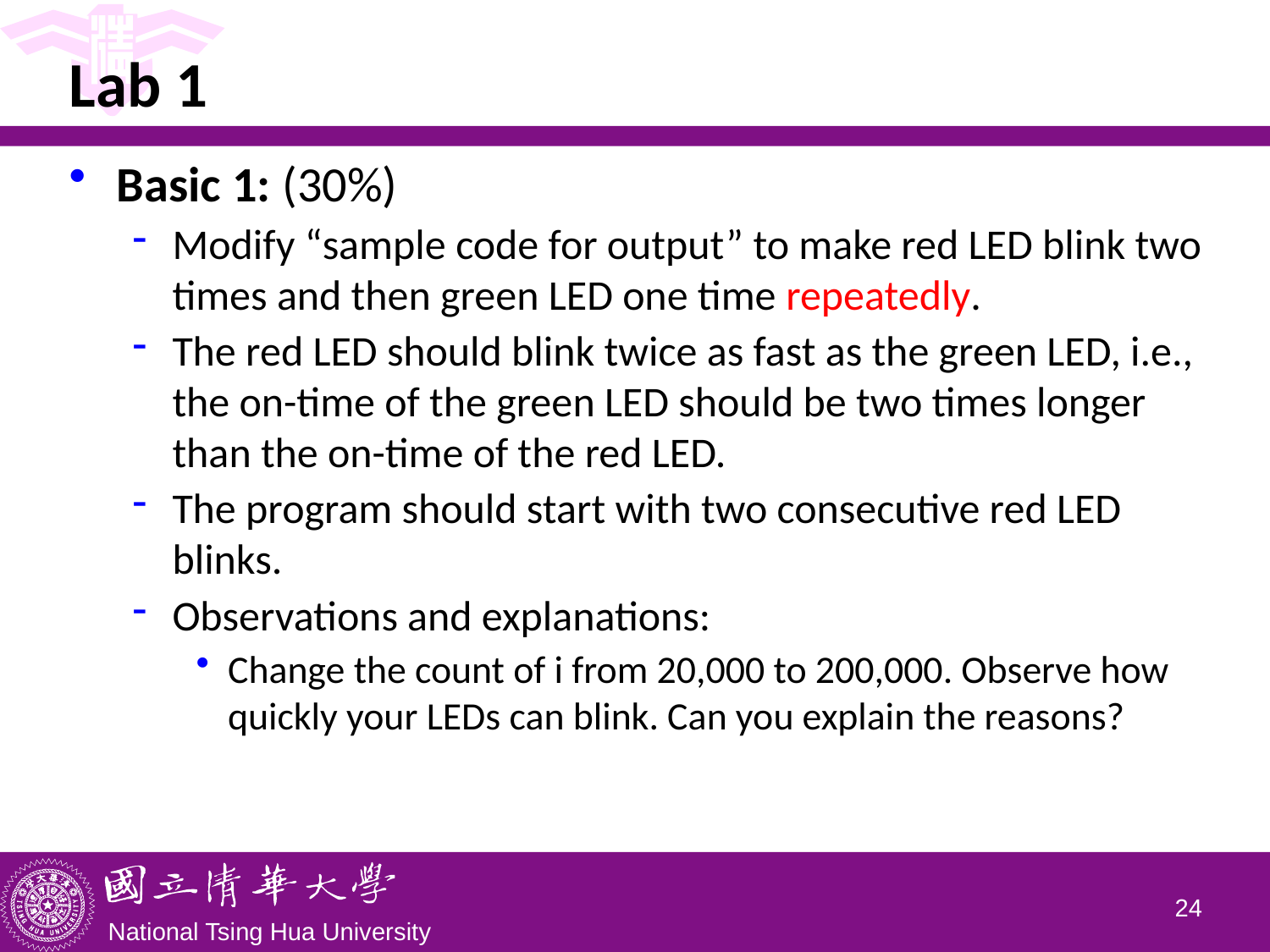

# Lab 1
Basic 1: (30%)
Modify “sample code for output” to make red LED blink two times and then green LED one time repeatedly.
The red LED should blink twice as fast as the green LED, i.e., the on-time of the green LED should be two times longer than the on-time of the red LED.
The program should start with two consecutive red LED blinks.
Observations and explanations:
Change the count of i from 20,000 to 200,000. Observe how quickly your LEDs can blink. Can you explain the reasons?

24